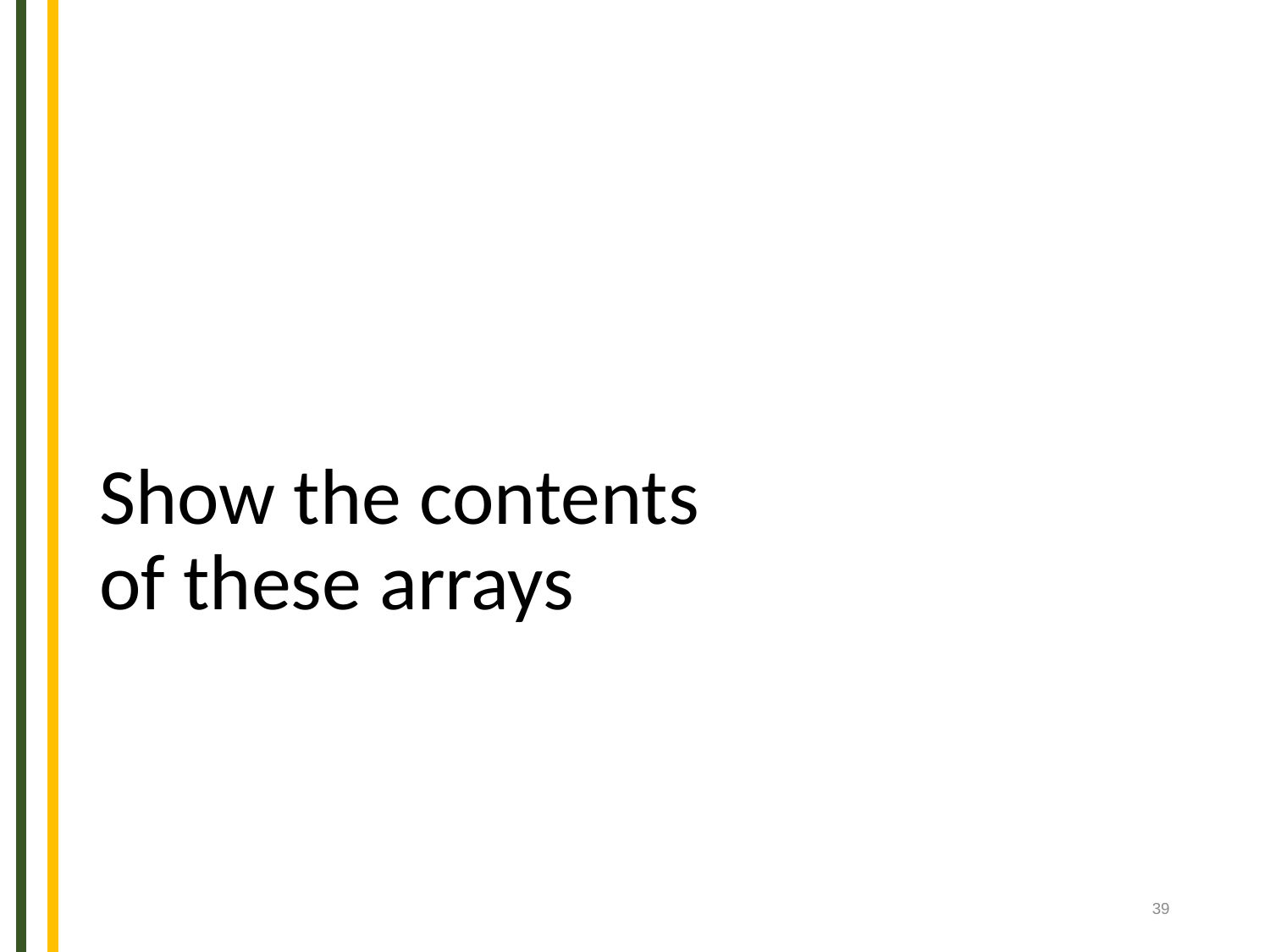

# Show the contents of these arrays

39